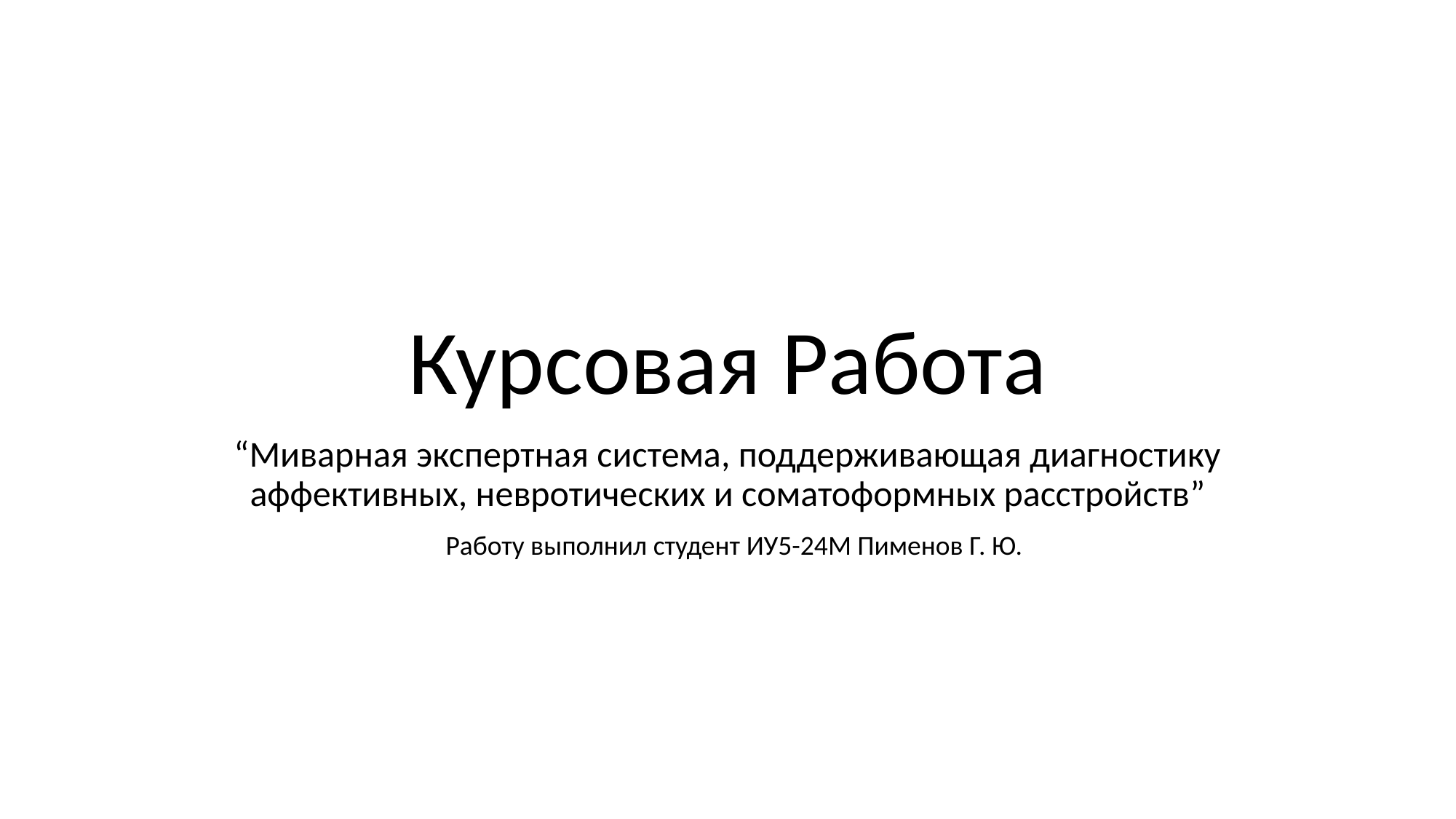

# Курсовая Работа
“Миварная экспертная система, поддерживающая диагностику аффективных, невротических и соматоформных расстройств”
Работу выполнил студент ИУ5-24М Пименов Г. Ю.